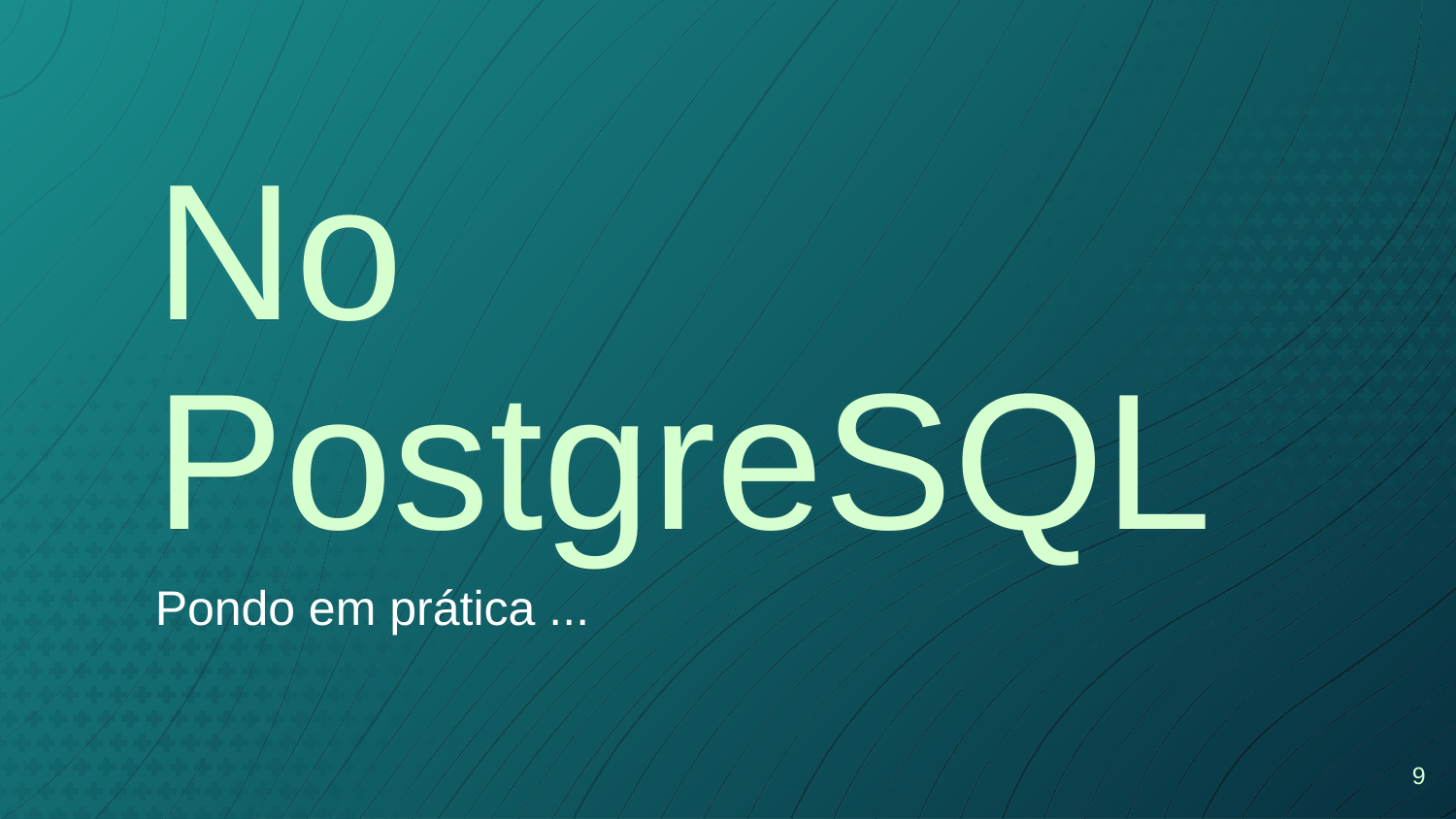

No PostgreSQL
Pondo em prática ...
9